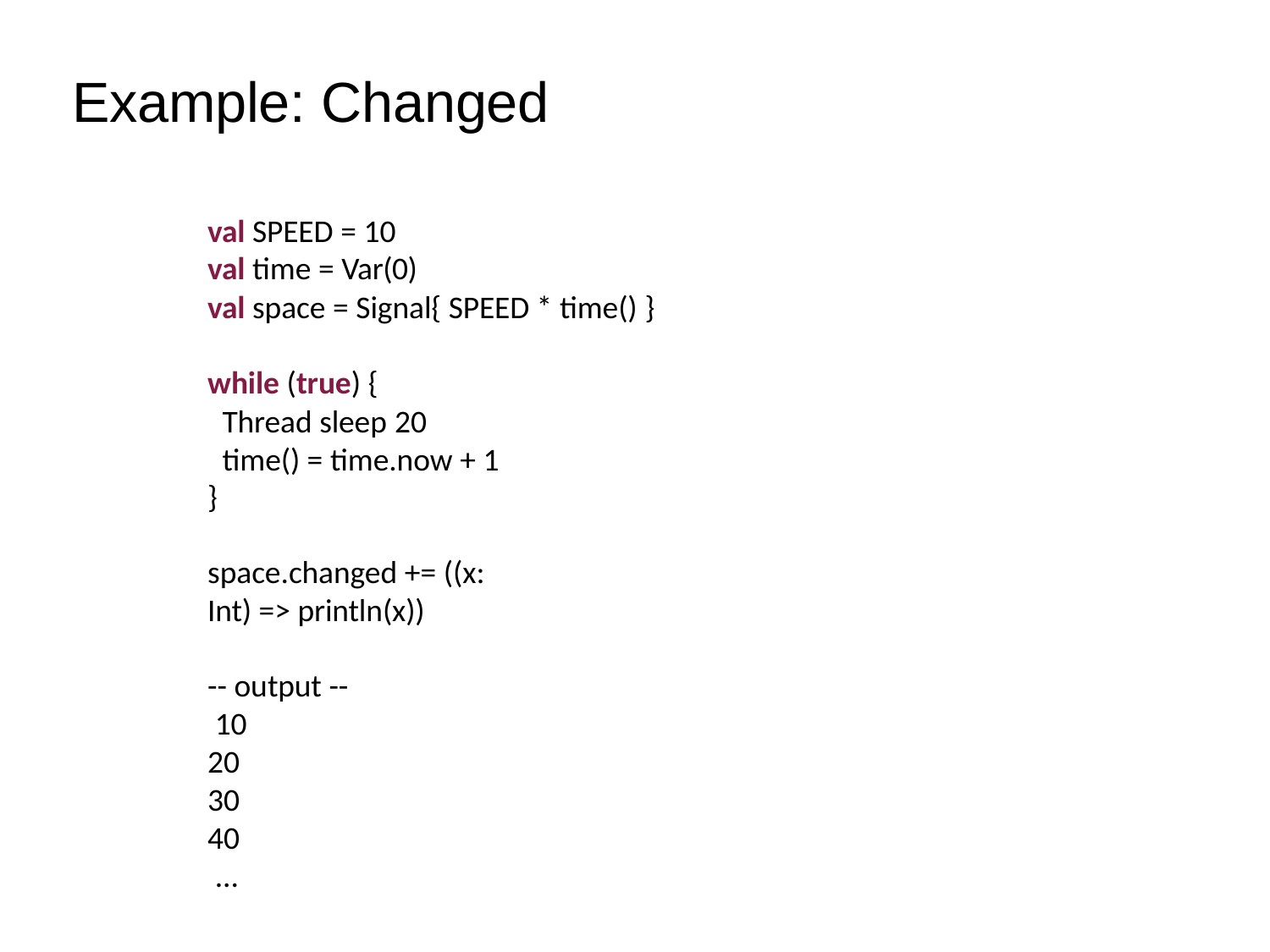

# Example: Changed
val SPEED = 10
val time = Var(0)
val space = Signal{ SPEED * time() }

while (true) {
Thread sleep 20  time() = time.now + 1
}

space.changed += ((x: Int) => println(x))

-- output --  10
20
30
40
...